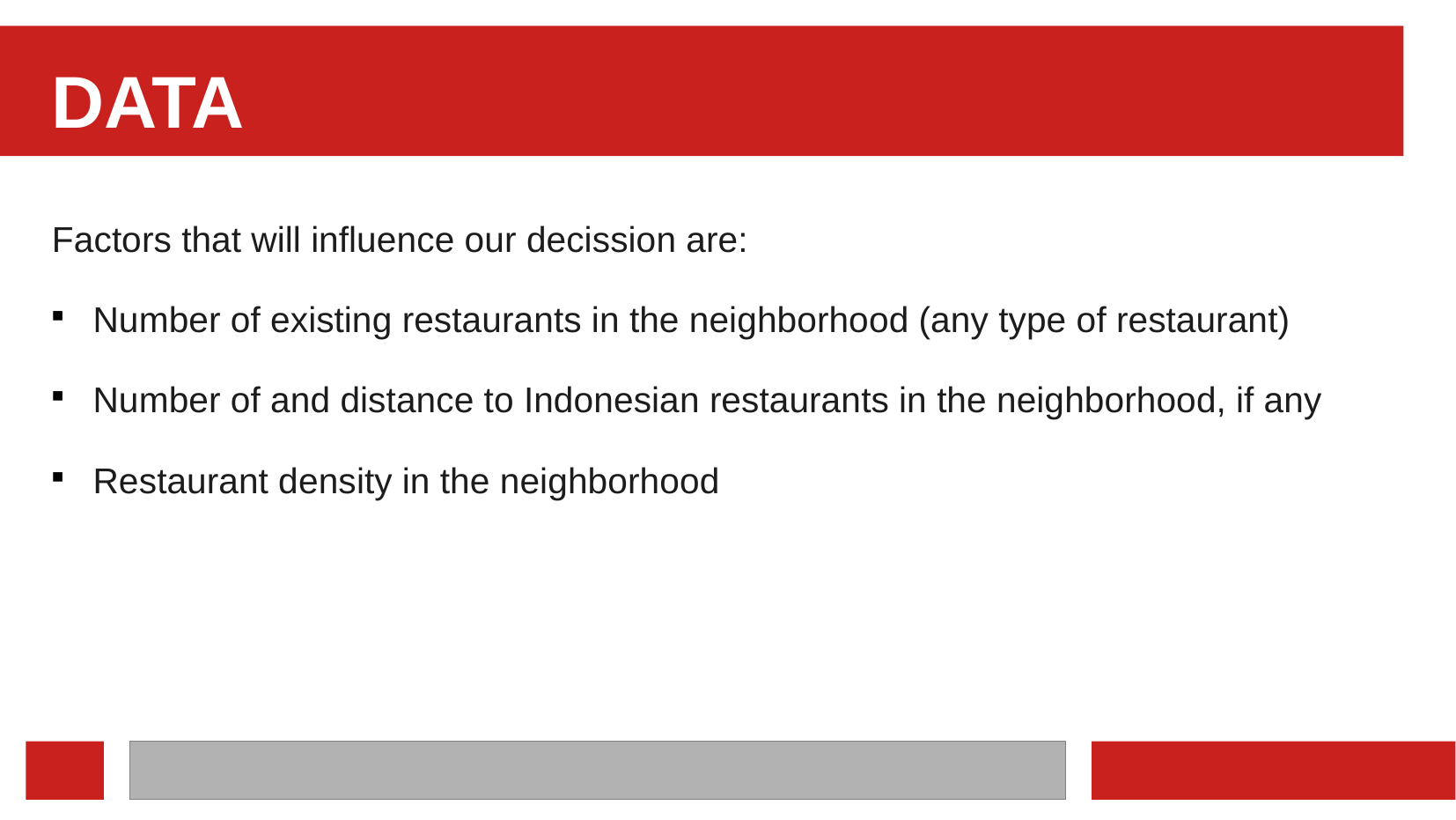

DATA
Factors that will influence our decission are:
 Number of existing restaurants in the neighborhood (any type of restaurant)
 Number of and distance to Indonesian restaurants in the neighborhood, if any
 Restaurant density in the neighborhood